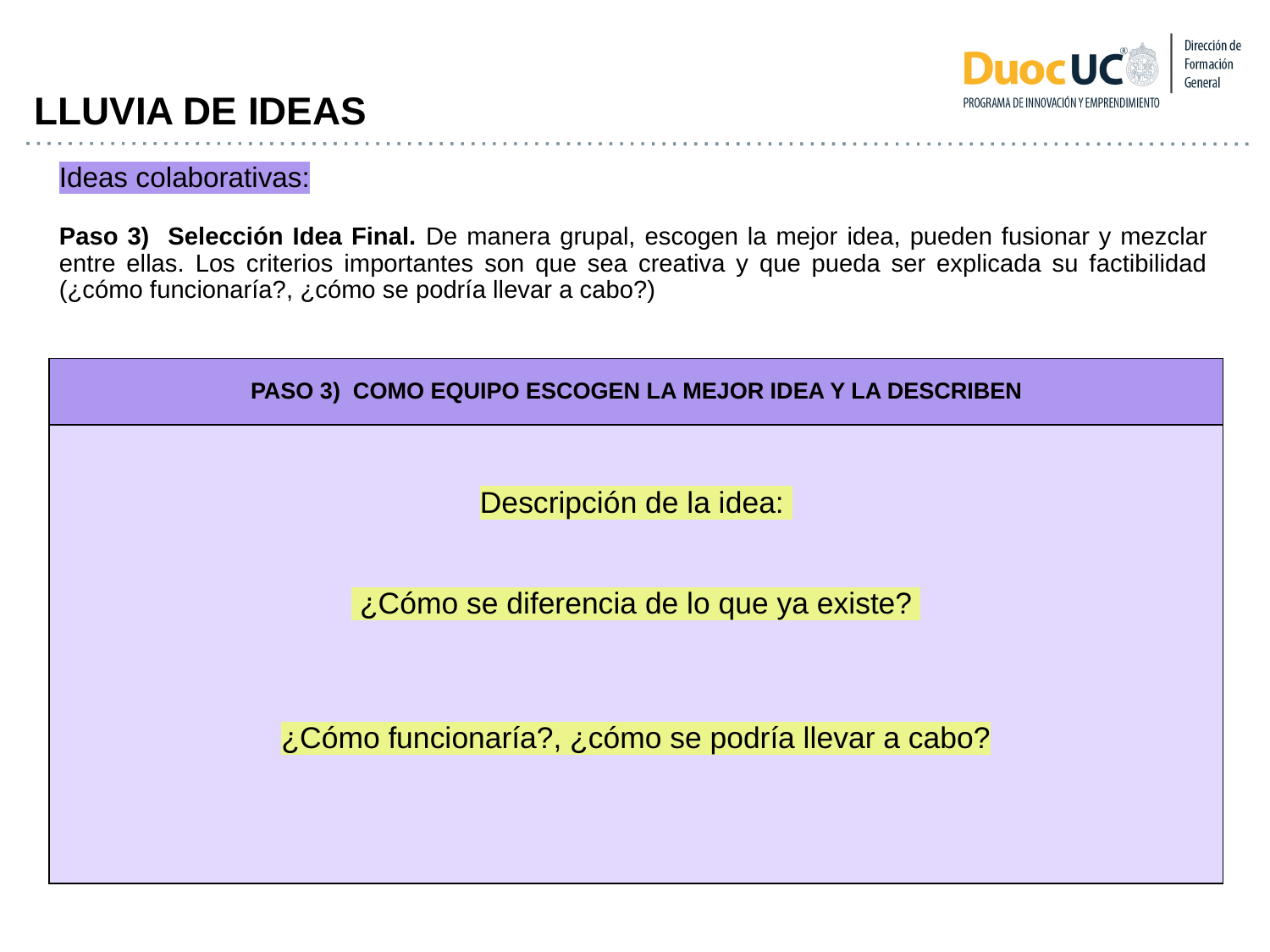

LLUVIA DE IDEAS
Ideas colaborativas:
Paso 3)  Selección Idea Final. De manera grupal, escogen la mejor idea, pueden fusionar y mezclar entre ellas. Los criterios importantes son que sea creativa y que pueda ser explicada su factibilidad (¿cómo funcionaría?, ¿cómo se podría llevar a cabo?)

| PASO 3) COMO EQUIPO ESCOGEN LA MEJOR IDEA Y LA DESCRIBEN |
| --- |
| Descripción de la idea: ¿Cómo se diferencia de lo que ya existe? ¿Cómo funcionaría?, ¿cómo se podría llevar a cabo? |